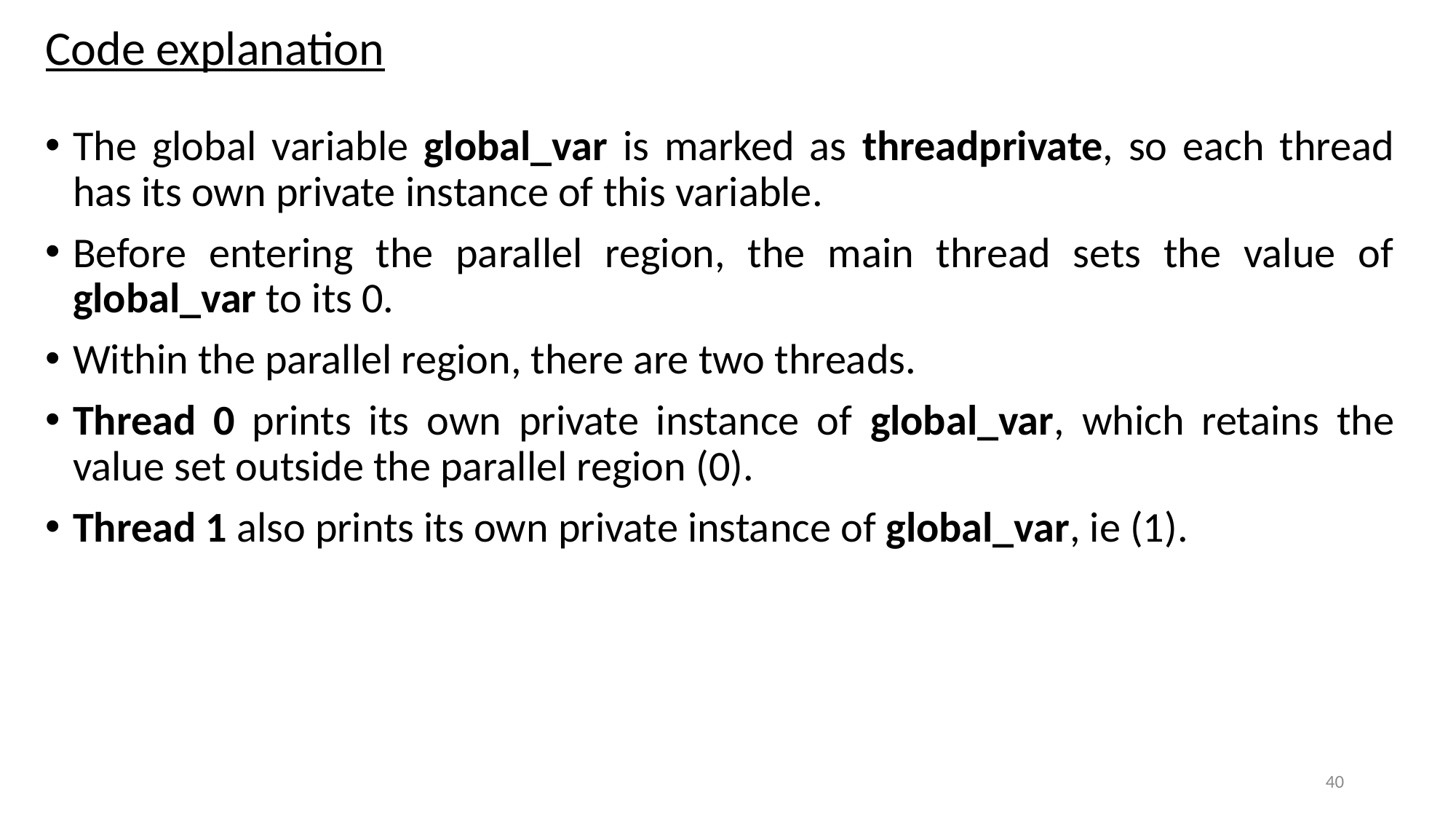

# Code explanation
The global variable global_var is marked as threadprivate, so each thread has its own private instance of this variable.
Before entering the parallel region, the main thread sets the value of global_var to its 0.
Within the parallel region, there are two threads.
Thread 0 prints its own private instance of global_var, which retains the value set outside the parallel region (0).
Thread 1 also prints its own private instance of global_var, ie (1).
40